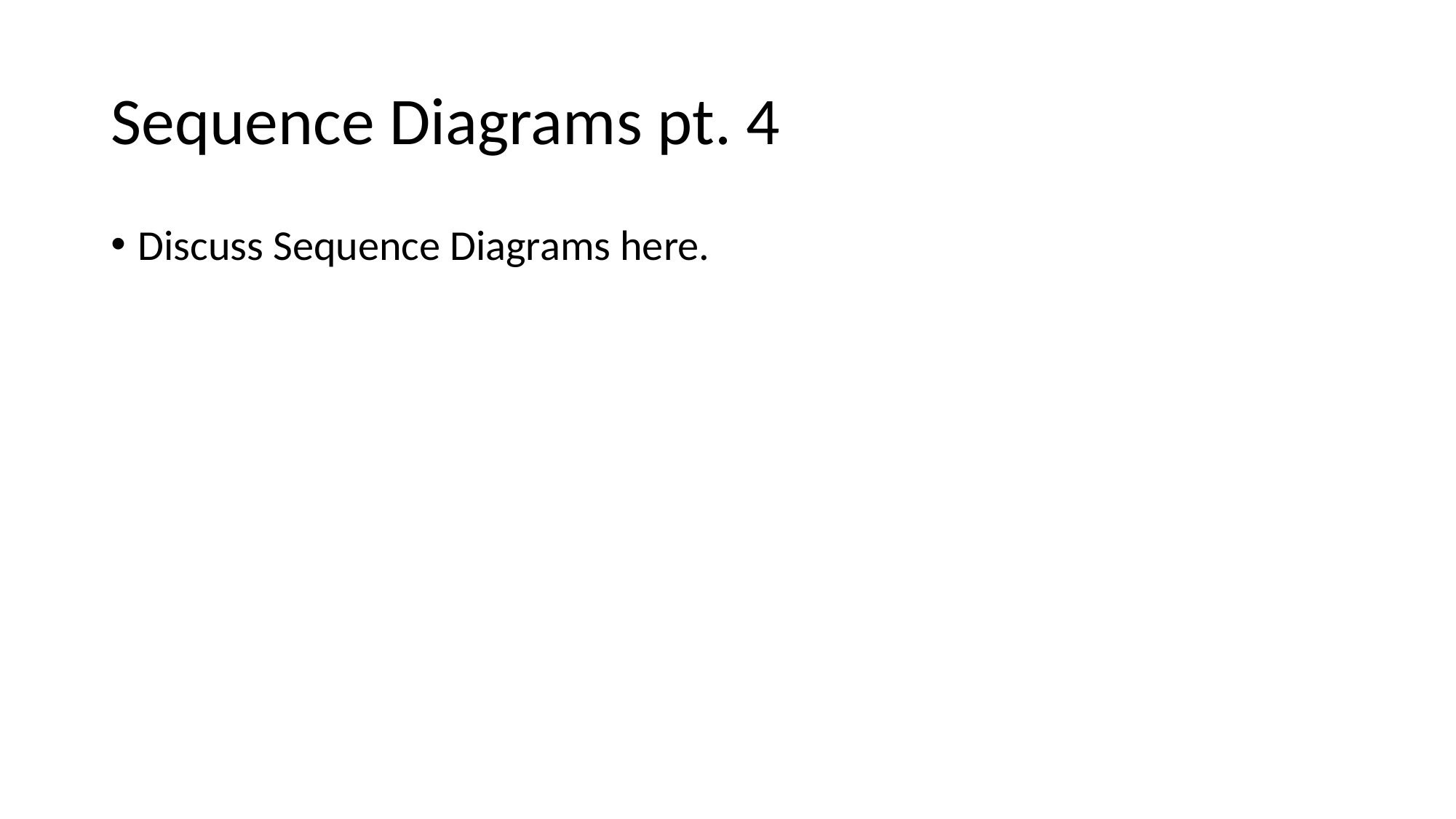

# Sequence Diagrams pt. 4
Discuss Sequence Diagrams here.